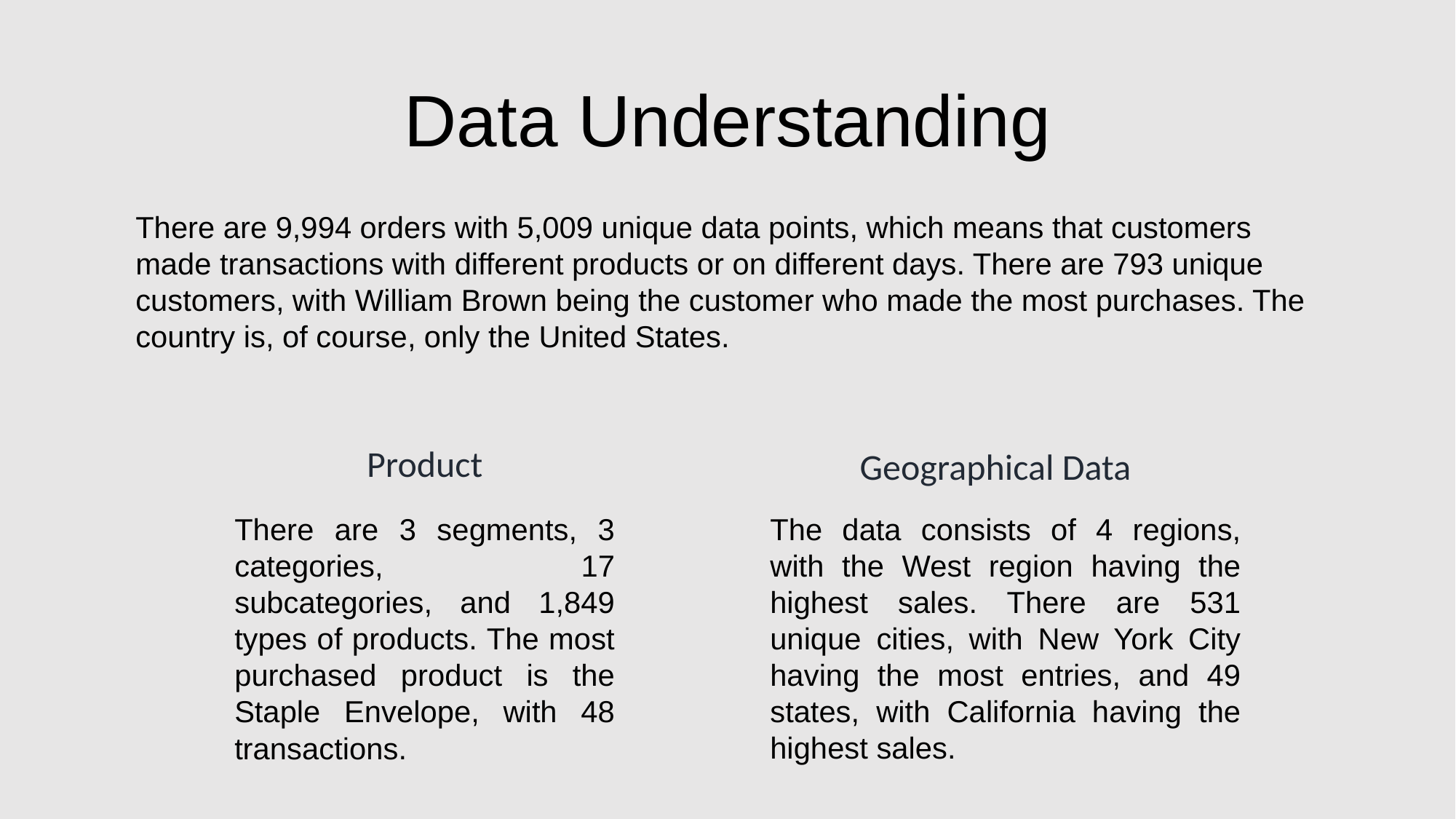

Data Understanding
There are 9,994 orders with 5,009 unique data points, which means that customers made transactions with different products or on different days. There are 793 unique customers, with William Brown being the customer who made the most purchases. The country is, of course, only the United States.
Product
Geographical Data
The data consists of 4 regions, with the West region having the highest sales. There are 531 unique cities, with New York City having the most entries, and 49 states, with California having the highest sales.
There are 3 segments, 3 categories, 17 subcategories, and 1,849 types of products. The most purchased product is the Staple Envelope, with 48 transactions.